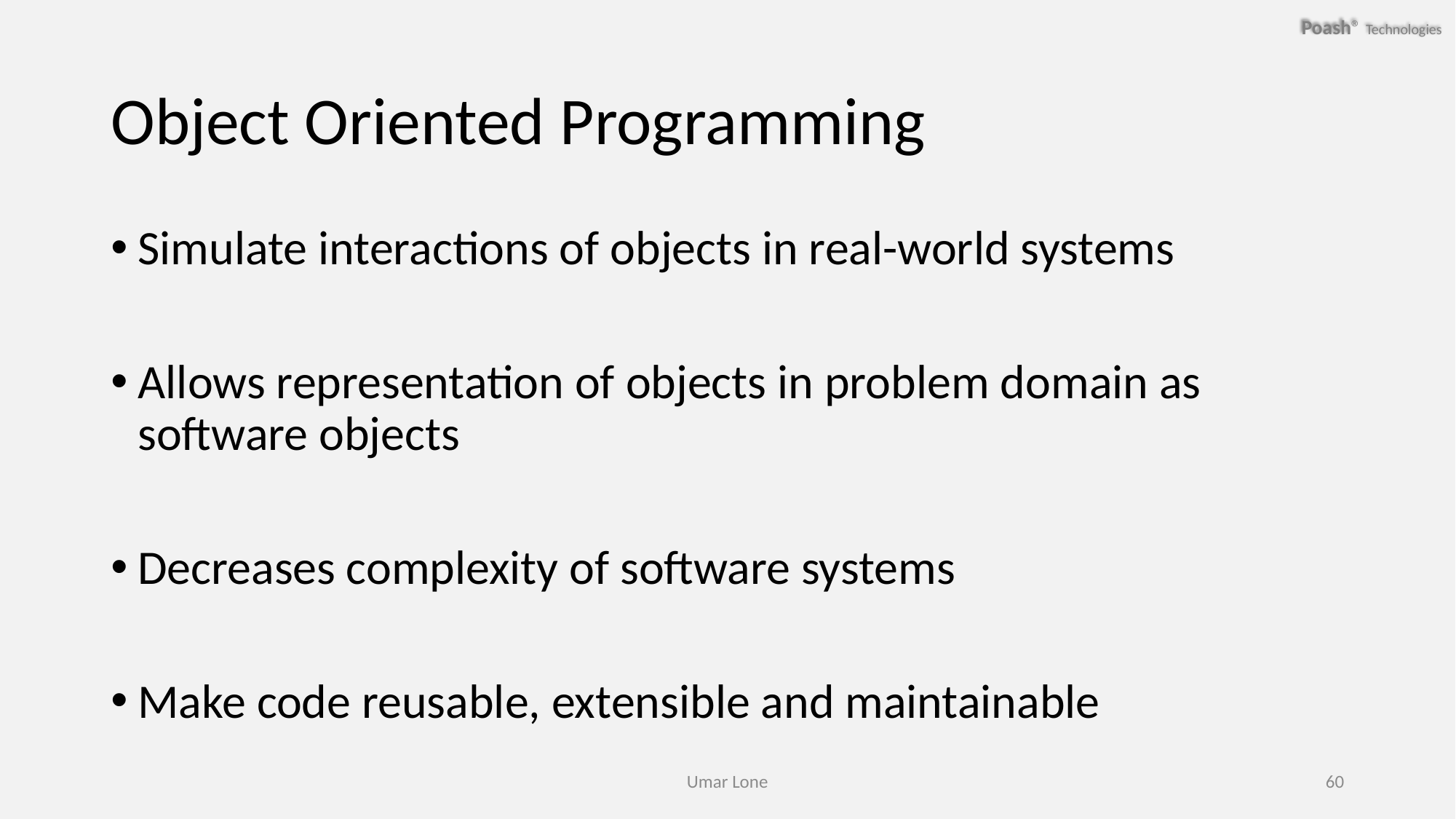

# Object Oriented Programming
Simulate interactions of objects in real-world systems

Allows representation of objects in problem domain as software objects

Decreases complexity of software systems

Make code reusable, extensible and maintainable

Umar Lone
60